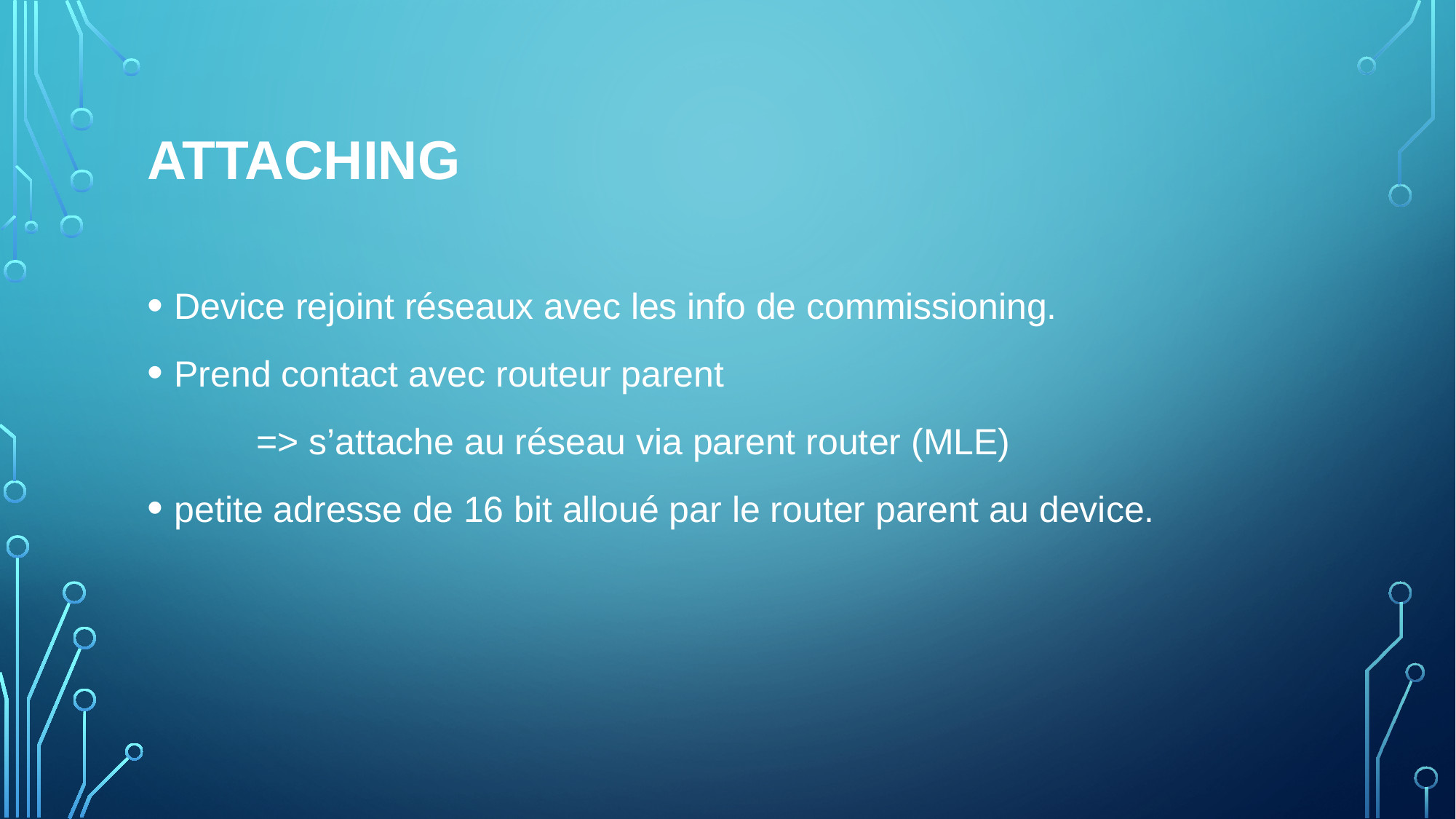

# Attaching
Device rejoint réseaux avec les info de commissioning.
Prend contact avec routeur parent
	=> s’attache au réseau via parent router (MLE)
petite adresse de 16 bit alloué par le router parent au device.